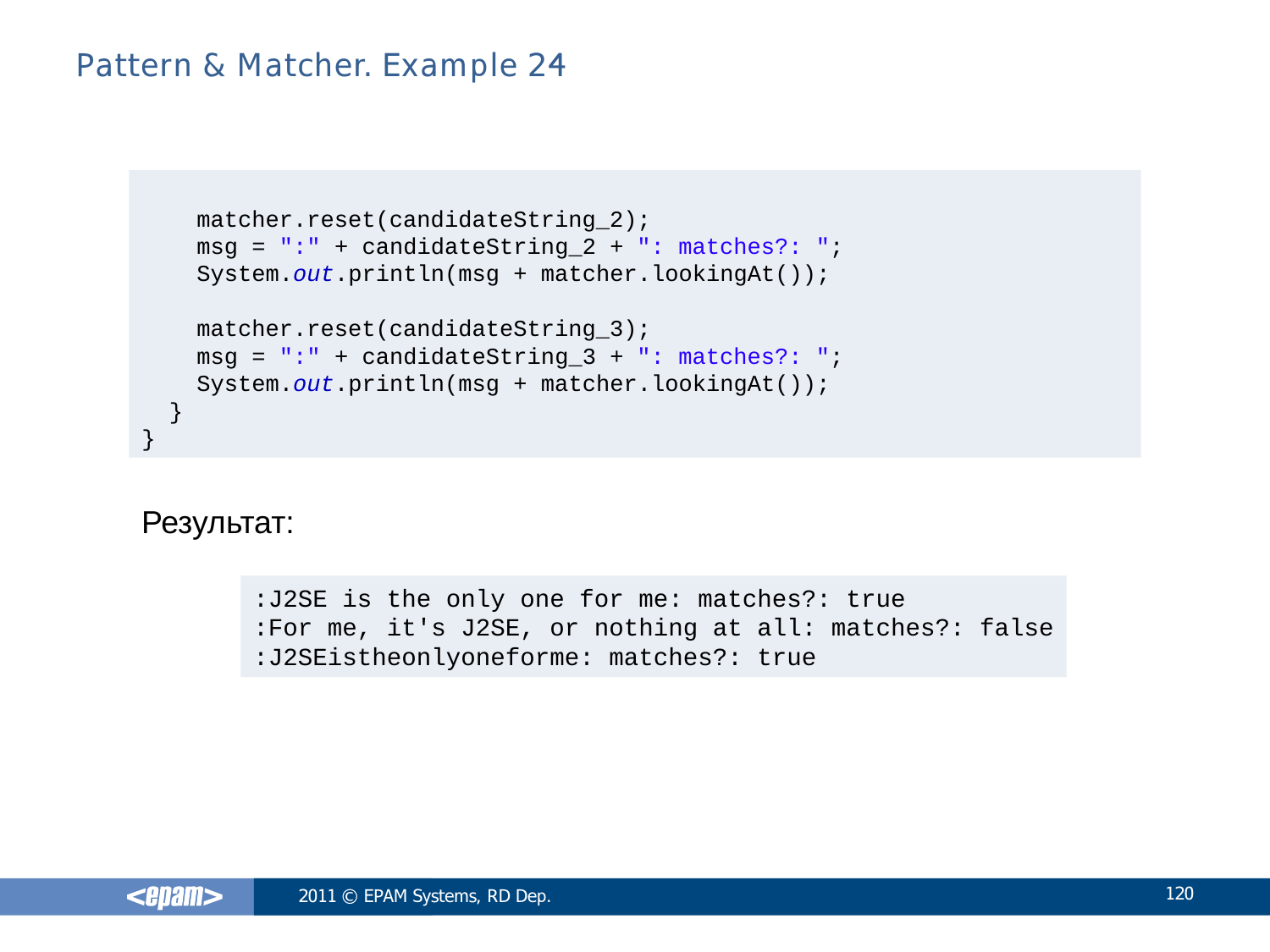

# Pattern & Matcher. Example 24

    matcher.reset(candidateString_2);
    msg = ":" + candidateString_2 + ": matches?: ";
    System.out.println(msg + matcher.lookingAt());

    matcher.reset(candidateString_3);
    msg = ":" + candidateString_3 + ": matches?: ";
    System.out.println(msg + matcher.lookingAt());
  }
}
Результат:
:J2SE is the only one for me: matches?: true
:For me, it's J2SE, or nothing at all: matches?: false
:J2SEistheonlyoneforme: matches?: true
120
2011 © EPAM Systems, RD Dep.